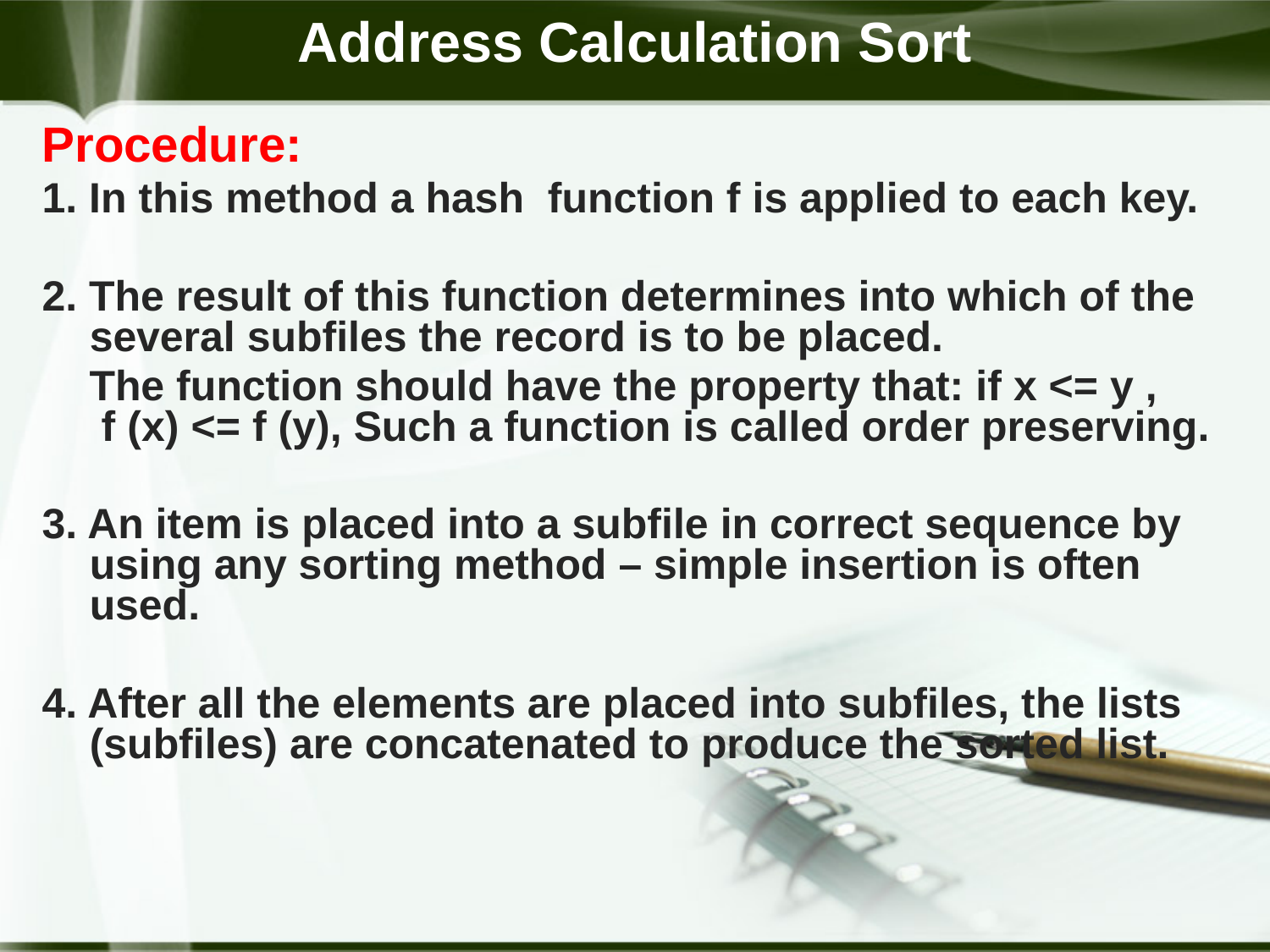

Address Calculation Sort
Procedure:
1. In this method a hash  function f is applied to each key.

2. The result of this function determines into which of the several subfiles the record is to be placed.
    The function should have the property that: if x <= y ,      f (x) <= f (y), Such a function is called order preserving.

3. An item is placed into a subfile in correct sequence by using any sorting method – simple insertion is often used.

4. After all the elements are placed into subfiles, the lists (subfiles) are concatenated to produce the sorted list.